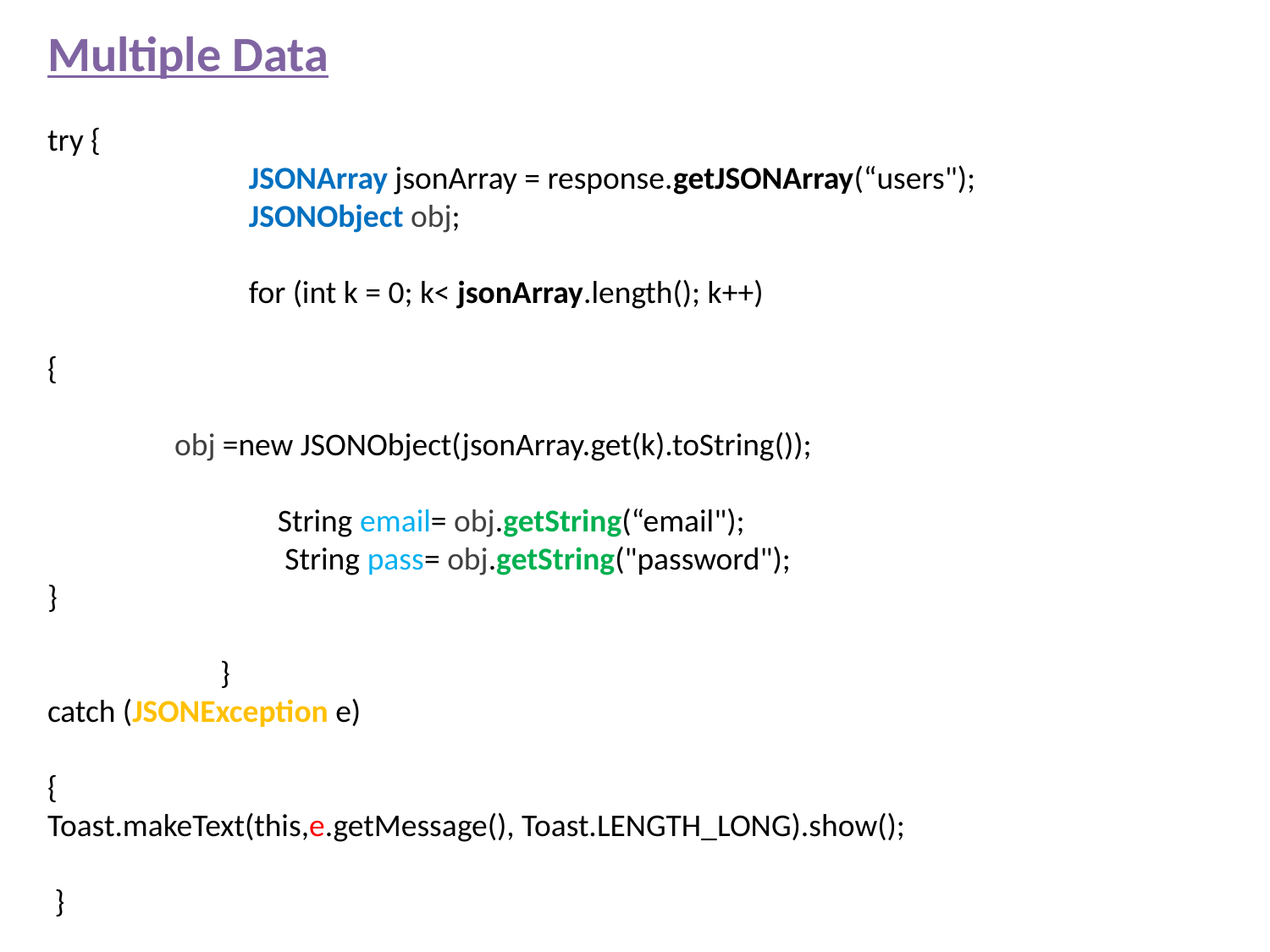

Multiple Data

try {
                            JSONArray jsonArray = response.getJSONArray(“users");
                            JSONObject obj;

                            for (int k = 0; k< jsonArray.length(); k++)

{

 	obj =new JSONObject(jsonArray.get(k).toString());

                                String email= obj.getString(“email");
                                 String pass= obj.getString("password");
}

                        }
catch (JSONException e)

{
Toast.makeText(this,e.getMessage(), Toast.LENGTH_LONG).show();

 }